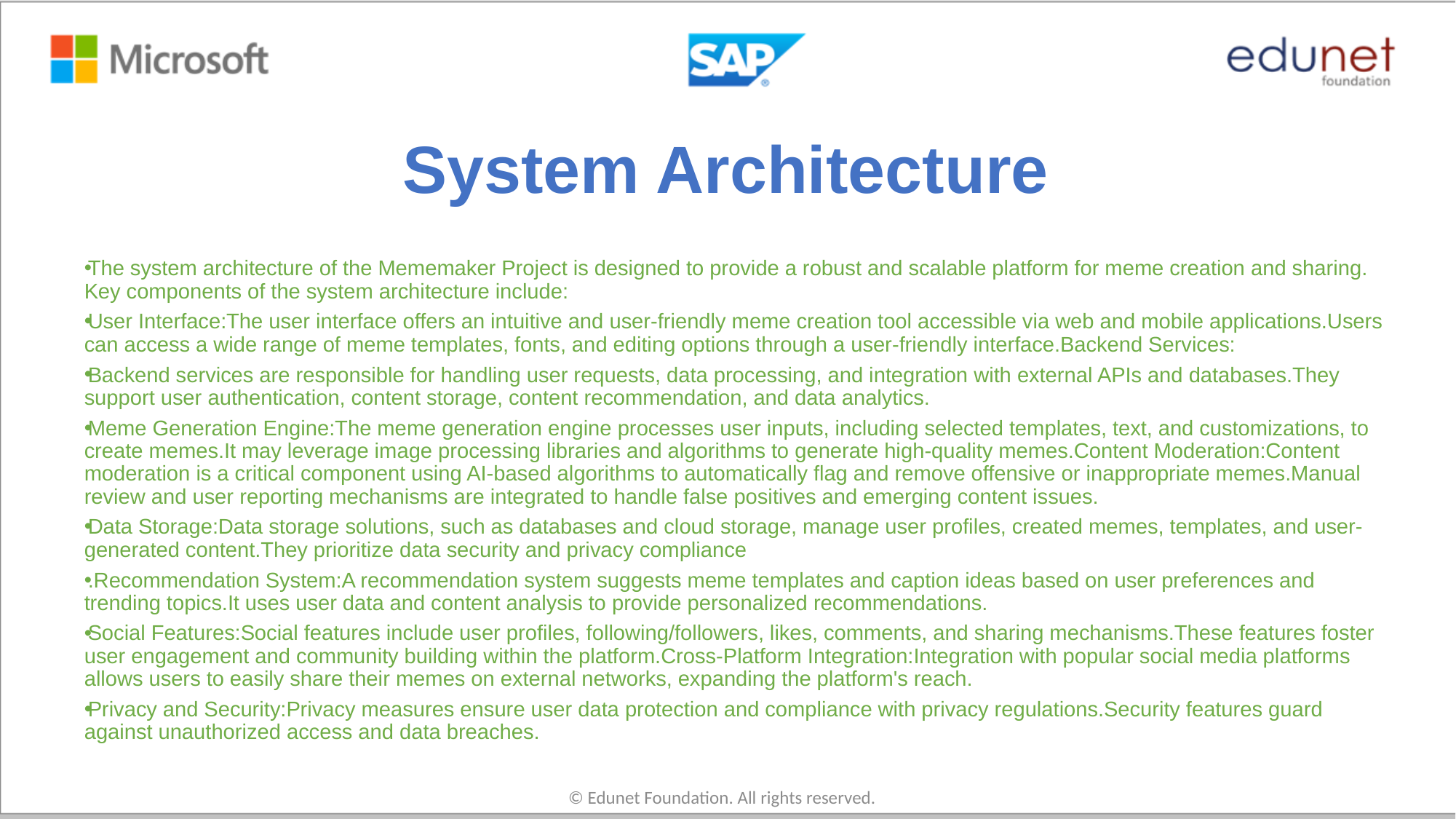

# System Architecture
The system architecture of the Mememaker Project is designed to provide a robust and scalable platform for meme creation and sharing. Key components of the system architecture include:
User Interface:The user interface offers an intuitive and user-friendly meme creation tool accessible via web and mobile applications.Users can access a wide range of meme templates, fonts, and editing options through a user-friendly interface.Backend Services:
Backend services are responsible for handling user requests, data processing, and integration with external APIs and databases.They support user authentication, content storage, content recommendation, and data analytics.
Meme Generation Engine:The meme generation engine processes user inputs, including selected templates, text, and customizations, to create memes.It may leverage image processing libraries and algorithms to generate high-quality memes.Content Moderation:Content moderation is a critical component using AI-based algorithms to automatically flag and remove offensive or inappropriate memes.Manual review and user reporting mechanisms are integrated to handle false positives and emerging content issues.
Data Storage:Data storage solutions, such as databases and cloud storage, manage user profiles, created memes, templates, and user-generated content.They prioritize data security and privacy compliance
.Recommendation System:A recommendation system suggests meme templates and caption ideas based on user preferences and trending topics.It uses user data and content analysis to provide personalized recommendations.
Social Features:Social features include user profiles, following/followers, likes, comments, and sharing mechanisms.These features foster user engagement and community building within the platform.Cross-Platform Integration:Integration with popular social media platforms allows users to easily share their memes on external networks, expanding the platform's reach.
Privacy and Security:Privacy measures ensure user data protection and compliance with privacy regulations.Security features guard against unauthorized access and data breaches.

© Edunet Foundation. All rights reserved.